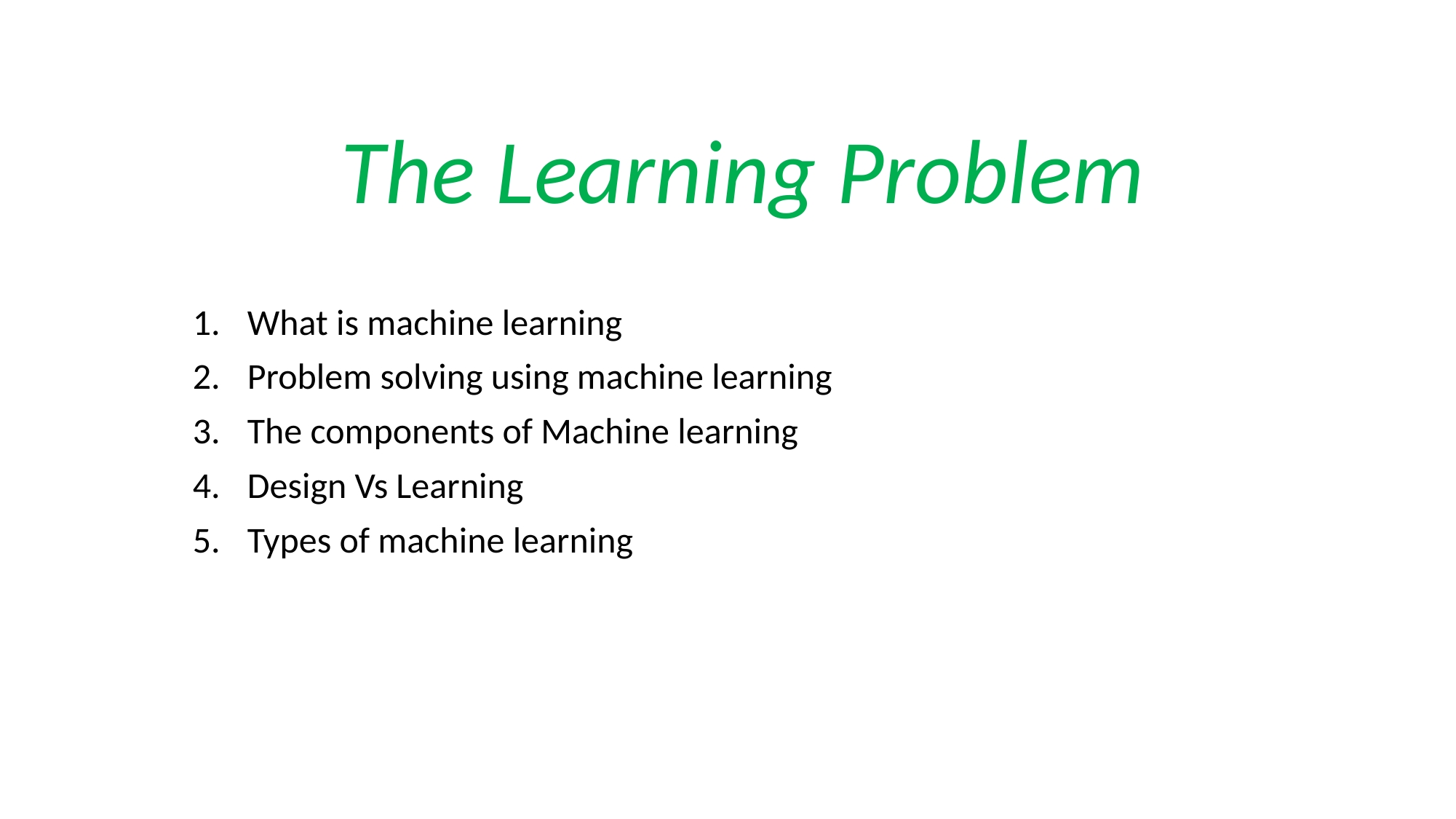

# The Learning Problem
What is machine learning
Problem solving using machine learning
The components of Machine learning
Design Vs Learning
Types of machine learning